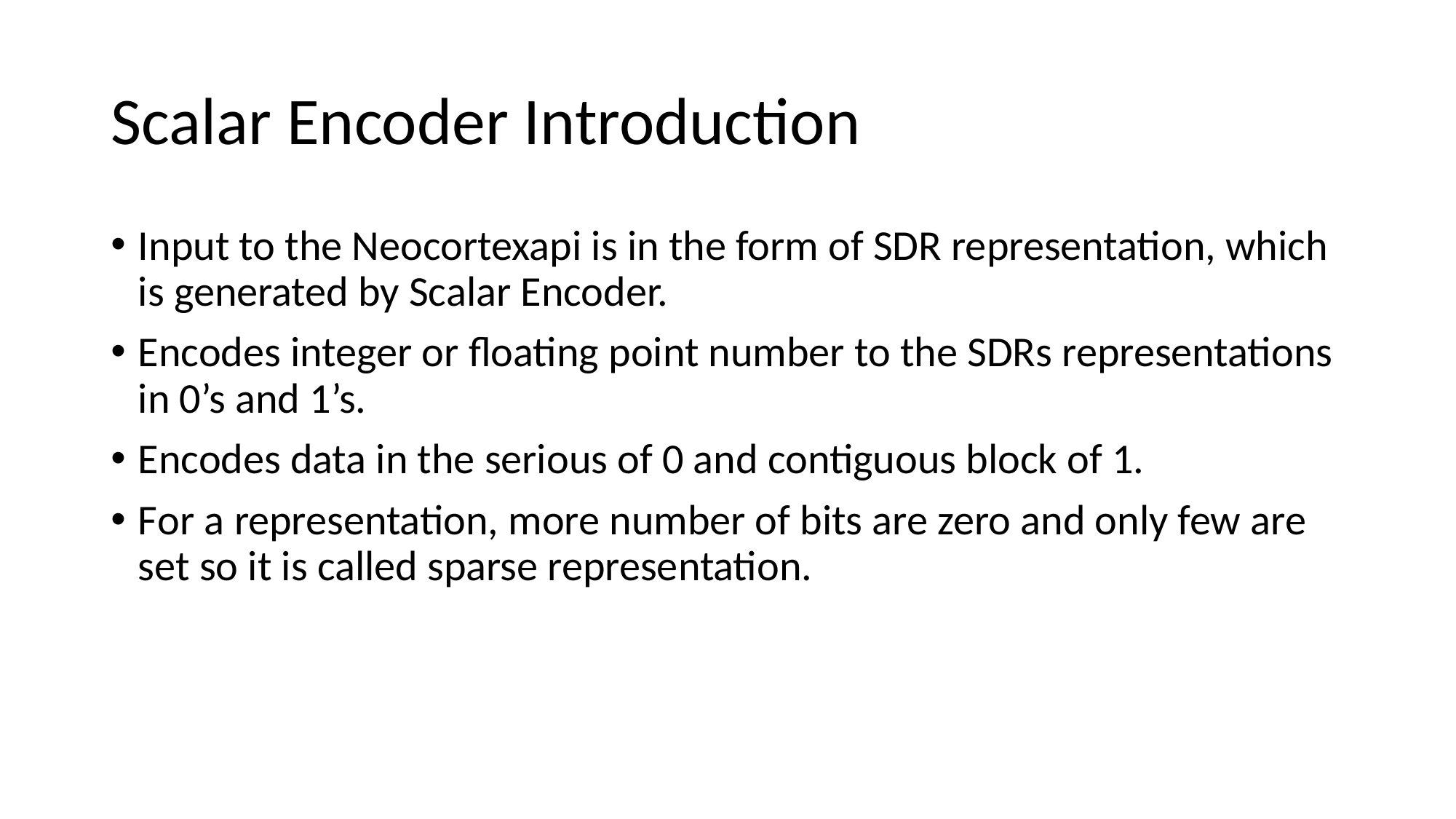

# Scalar Encoder Introduction
Input to the Neocortexapi is in the form of SDR representation, which is generated by Scalar Encoder.
Encodes integer or floating point number to the SDRs representations in 0’s and 1’s.
Encodes data in the serious of 0 and contiguous block of 1.
For a representation, more number of bits are zero and only few are set so it is called sparse representation.